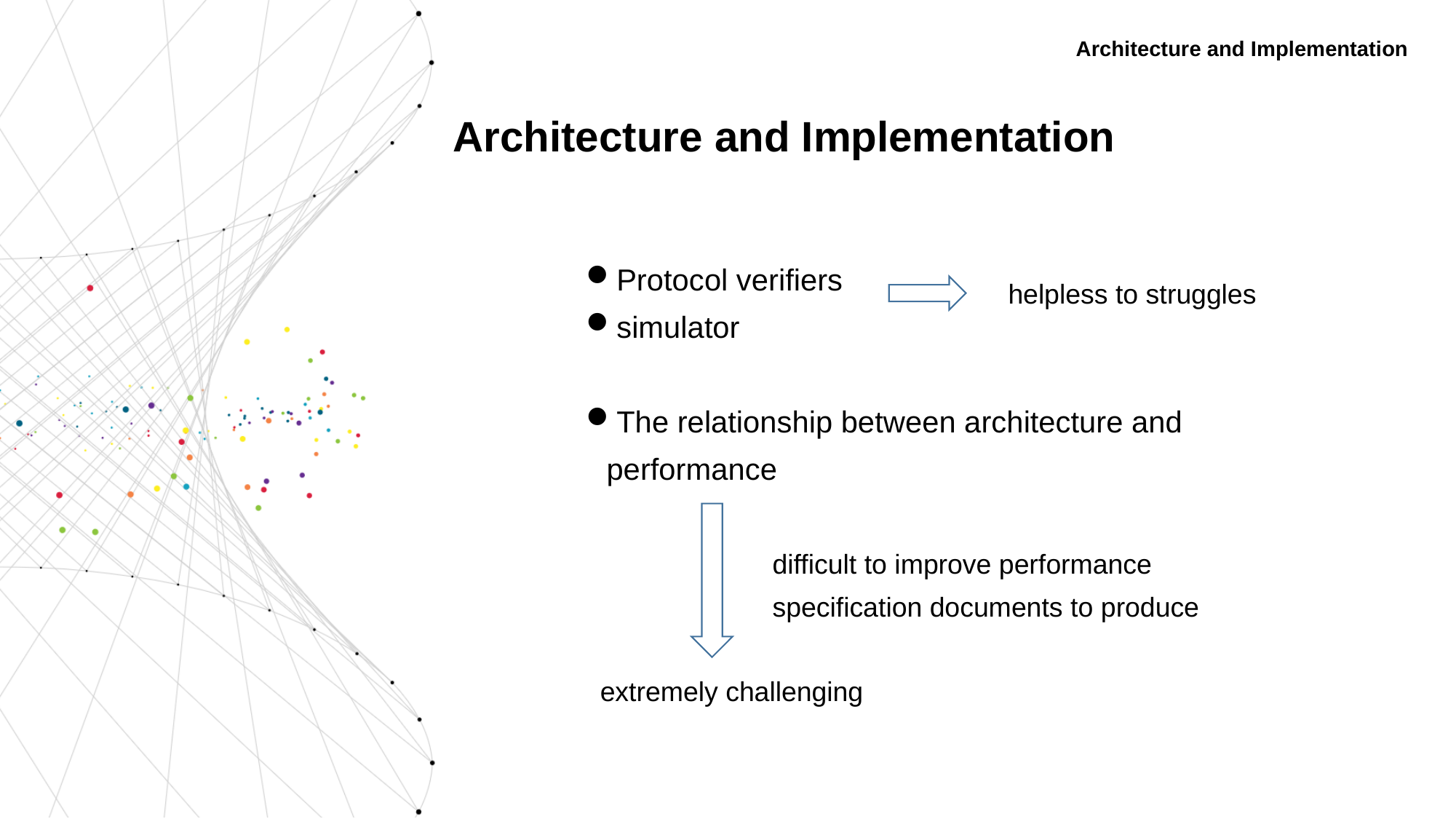

Architecture and Implementation
Architecture and Implementation
Protocol verifiers
simulator

The relationship between architecture and performance

helpless to struggles

difficult to improve performance
specification documents to produce

extremely challenging